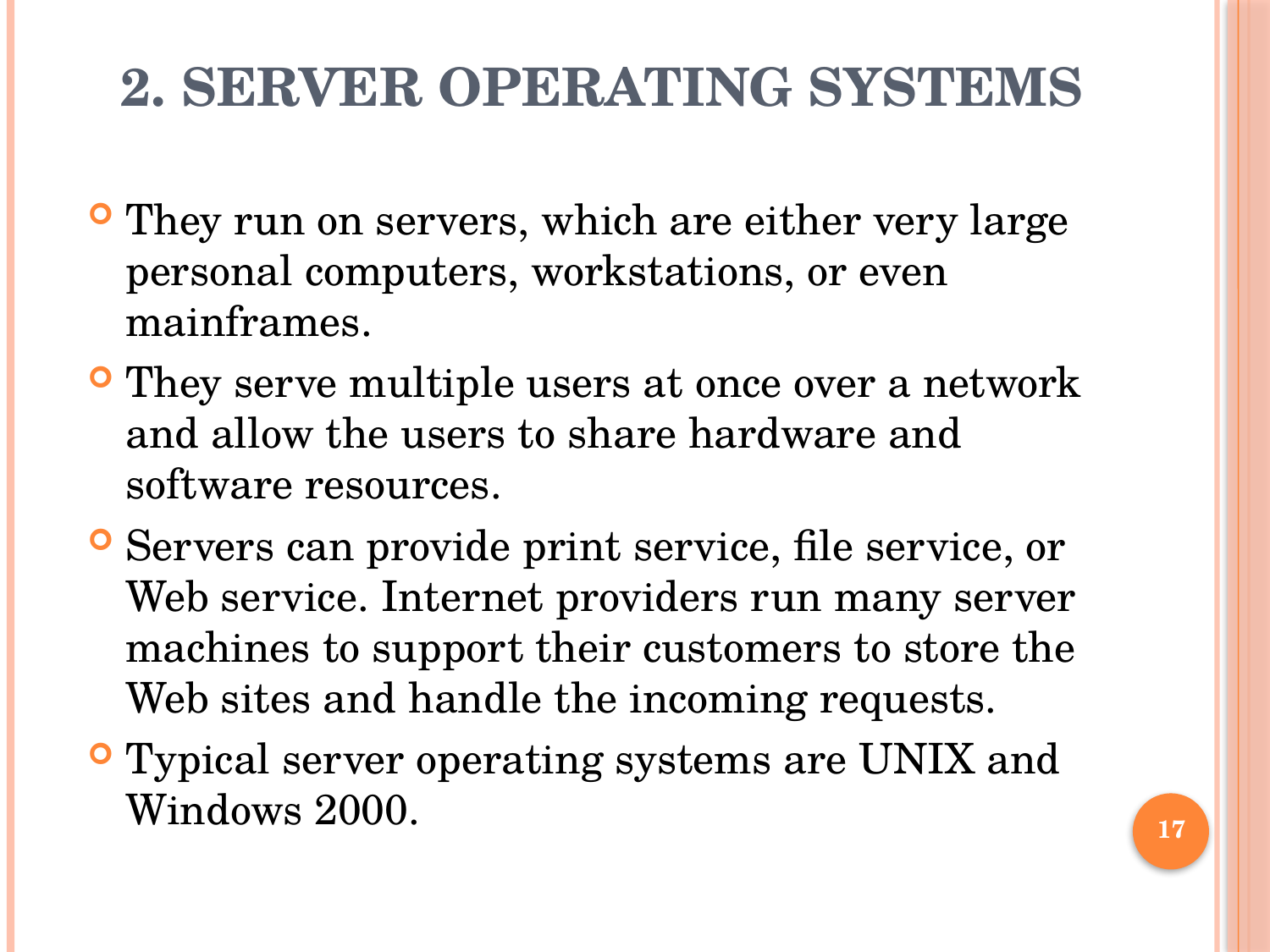

# 2. Server Operating Systems
They run on servers, which are either very large personal computers, workstations, or even mainframes.
They serve multiple users at once over a network and allow the users to share hardware and software resources.
Servers can provide print service, file service, or Web service. Internet providers run many server machines to support their customers to store the Web sites and handle the incoming requests.
Typical server operating systems are UNIX and Windows 2000.
17